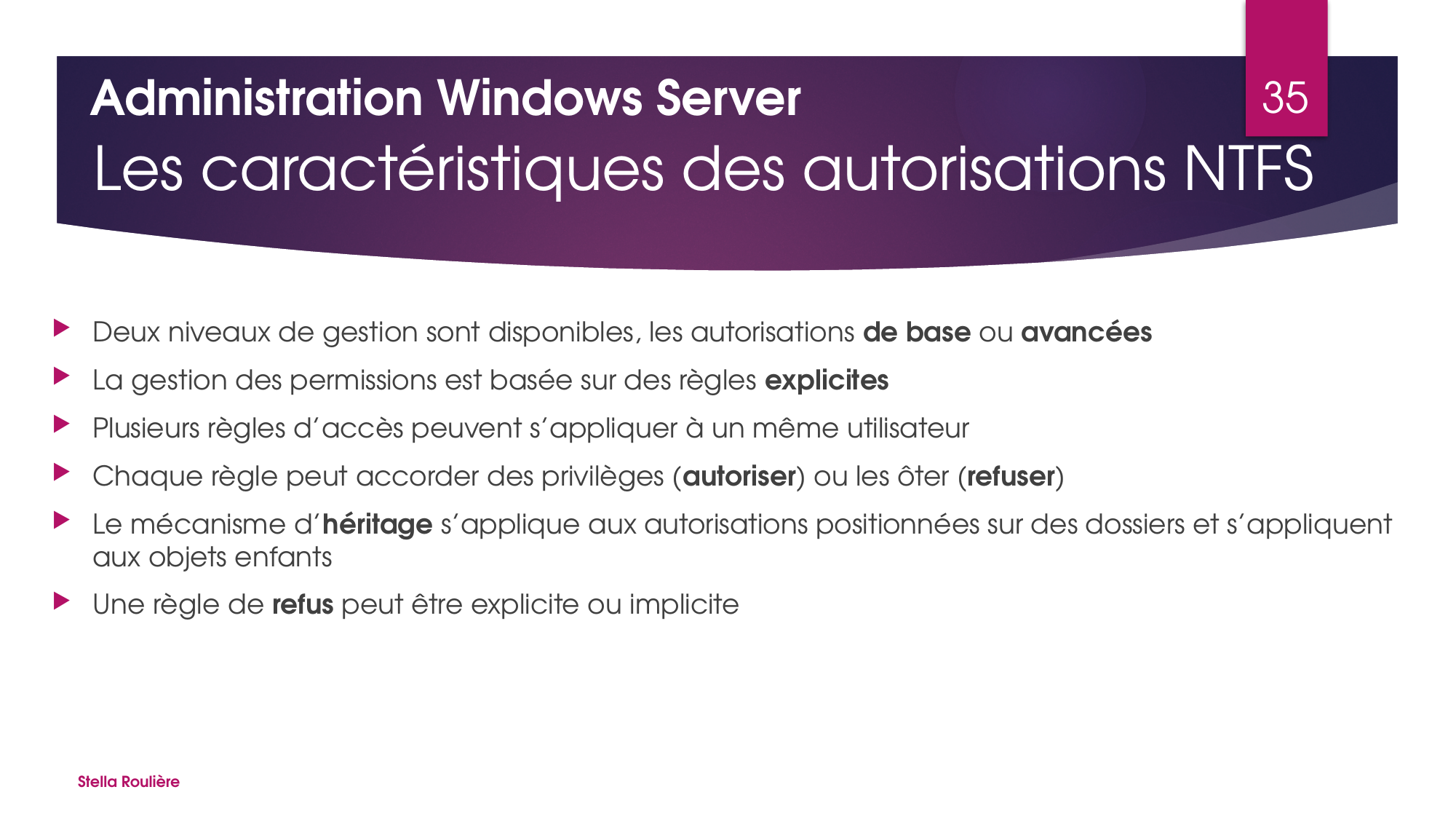

35
Administration Windows Server
# Les caractéristiques des autorisations NTFS
Deux niveaux de gestion sont disponibles, les autorisations de base ou avancées
La gestion des permissions est basée sur des règles explicites
Plusieurs règles d’accès peuvent s’appliquer à un même utilisateur
Chaque règle peut accorder des privilèges (autoriser) ou les ôter (refuser)
Le mécanisme d’héritage s’applique aux autorisations positionnées sur des dossiers et s’appliquent aux objets enfants
Une règle de refus peut être explicite ou implicite

Stella Roulière